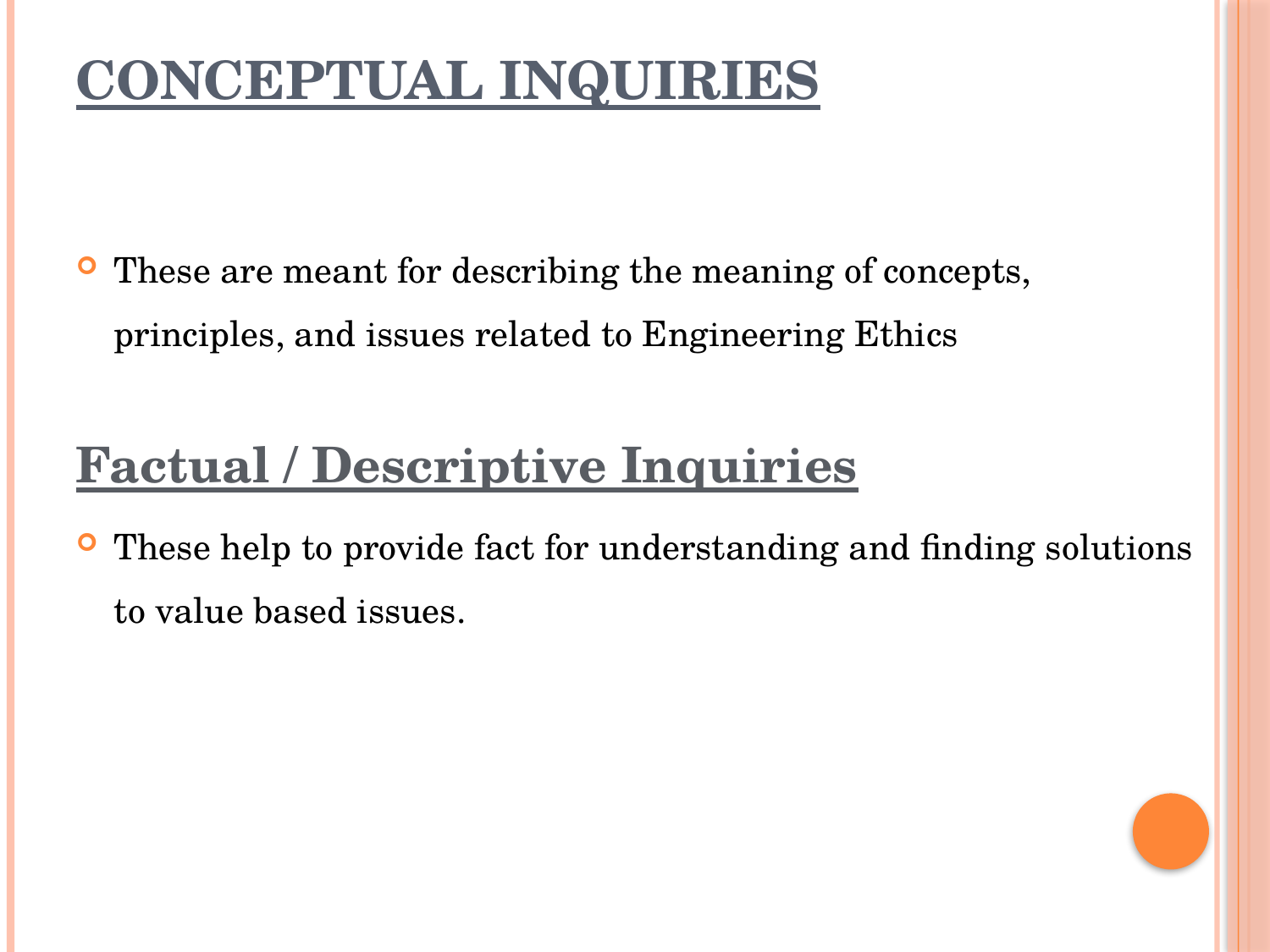

# Conceptual Inquiries

These are meant for describing the meaning of concepts, principles, and issues related to Engineering Ethics

Factual / Descriptive Inquiries
These help to provide fact for understanding and finding solutions to value based issues.